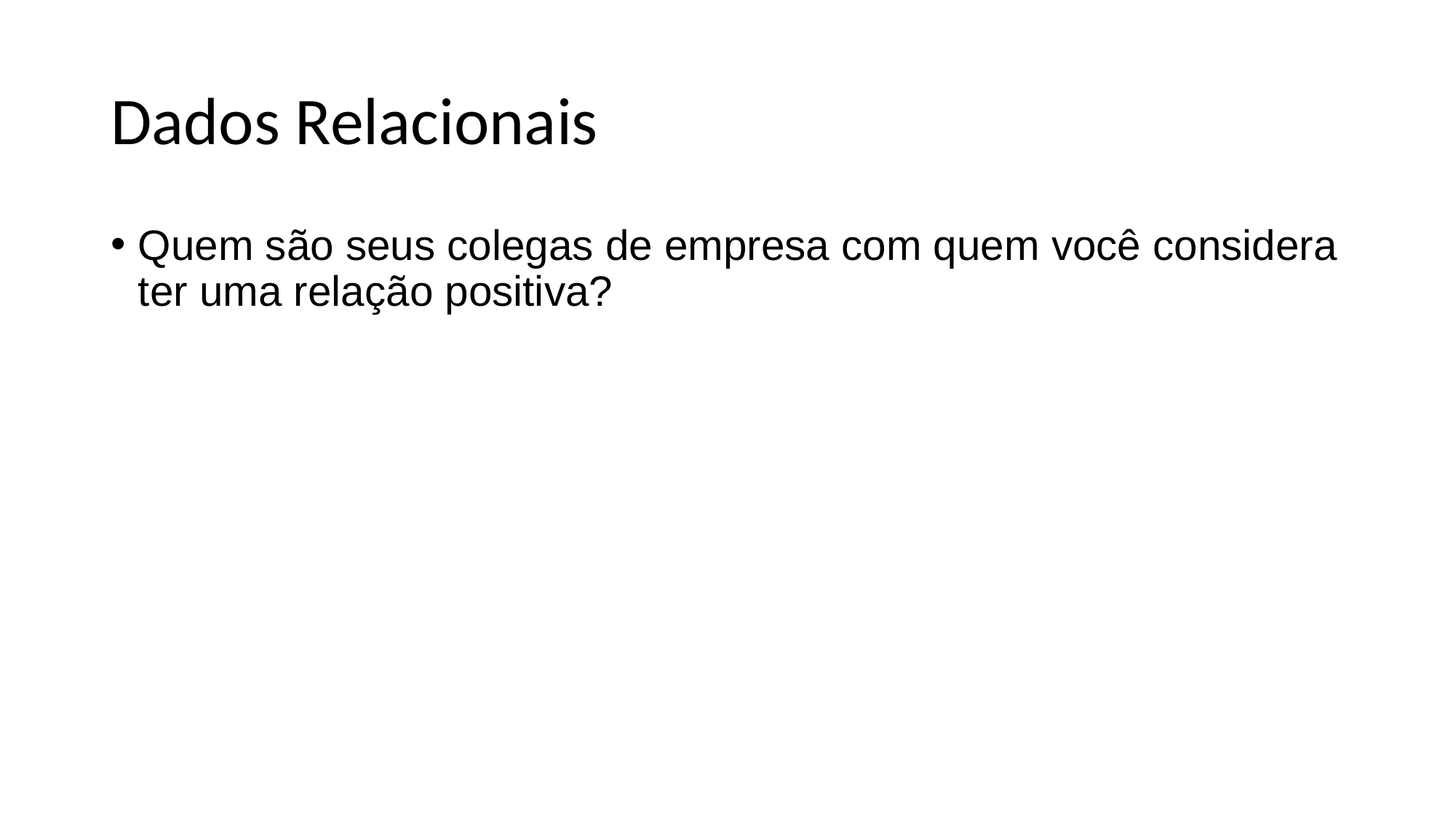

# Dados Relacionais
Quem são seus colegas de empresa com quem você considera ter uma relação positiva?